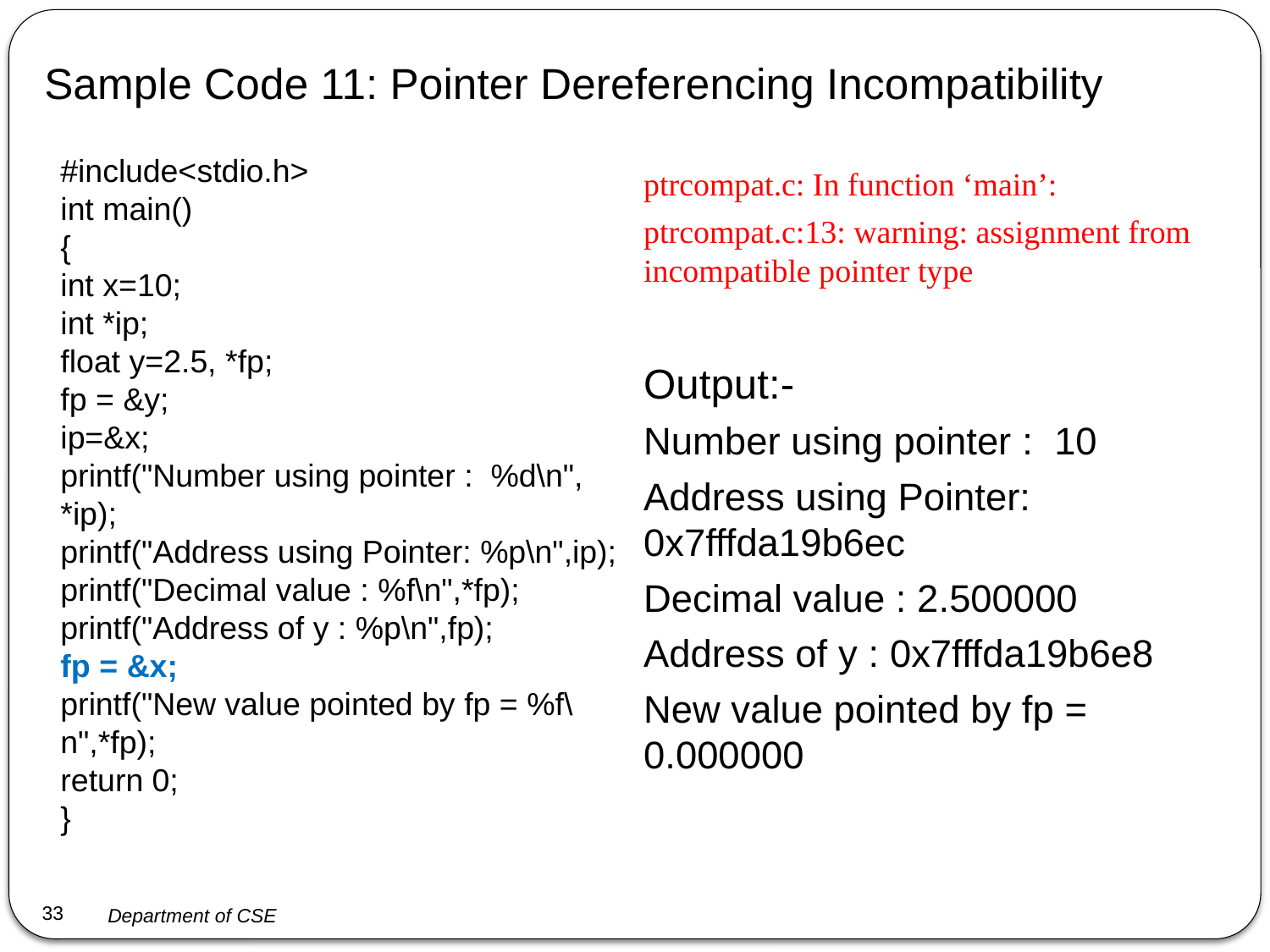

# Sample Code 11: Pointer Dereferencing Incompatibility
#include<stdio.h>
int main()
{
int x=10;
int *ip;
float y=2.5, *fp;
fp = &y;
ip=&x;
printf("Number using pointer :  %d\n", *ip);
printf("Address using Pointer: %p\n",ip);
printf("Decimal value : %f\n",*fp);
printf("Address of y : %p\n",fp);
fp = &x;
printf("New value pointed by fp = %f\n",*fp);
return 0;
}
ptrcompat.c: In function ‘main’:
ptrcompat.c:13: warning: assignment from incompatible pointer type

Output:-
Number using pointer :  10
Address using Pointer: 0x7fffda19b6ec
Decimal value : 2.500000
Address of y : 0x7fffda19b6e8
New value pointed by fp = 0.000000

33
Department of CSE